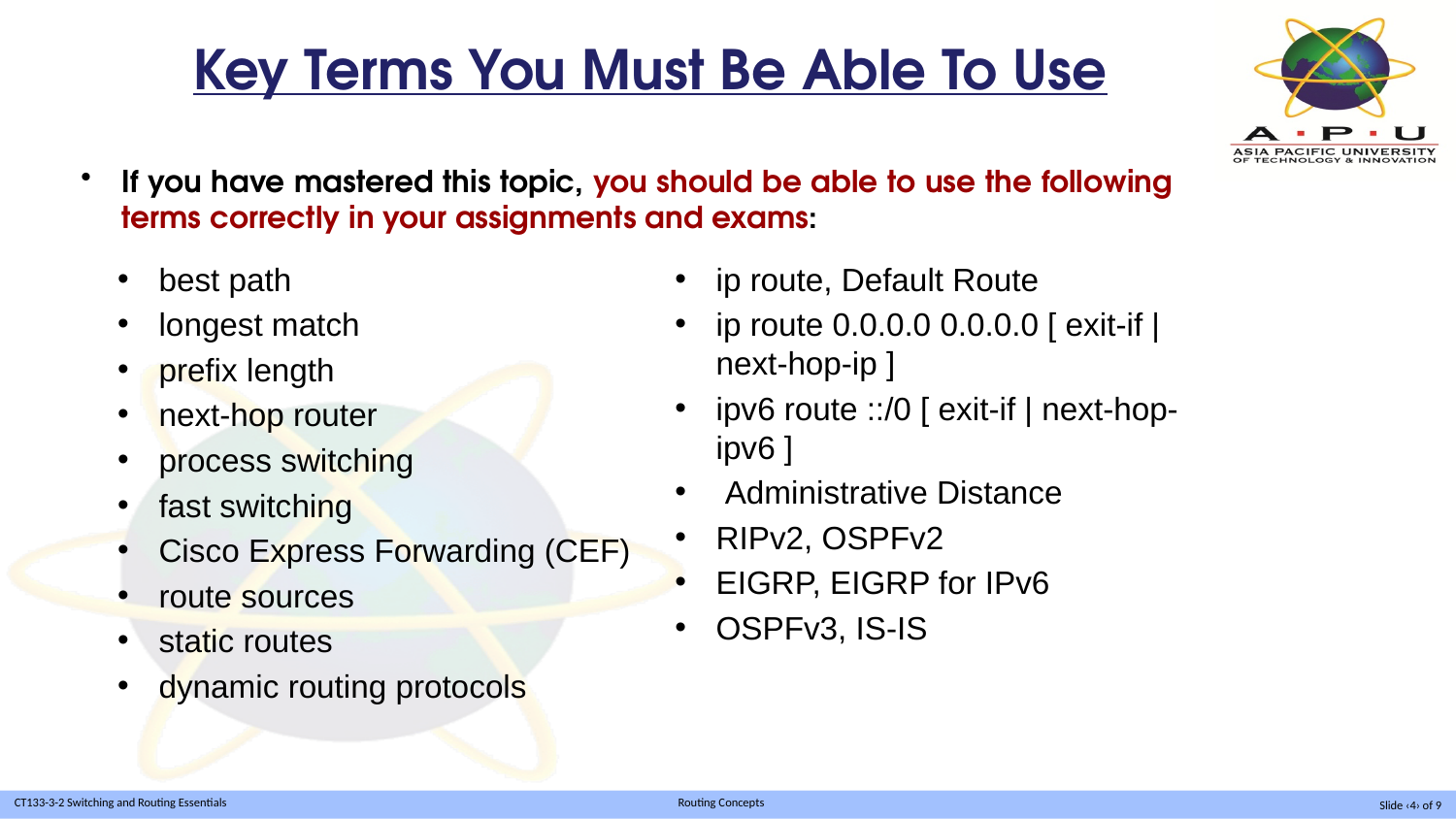

# Key Terms You Must Be Able To Use
If you have mastered this topic, you should be able to use the following terms correctly in your assignments and exams:

best path
longest match
prefix length
next-hop router
process switching
fast switching
Cisco Express Forwarding (CEF)
route sources
static routes
dynamic routing protocols

ip route, Default Route
ip route 0.0.0.0 0.0.0.0 [ exit-if | next-hop-ip ]
ipv6 route ::/0 [ exit-if | next-hop-ipv6 ]
 Administrative Distance
RIPv2, OSPFv2
EIGRP, EIGRP for IPv6
OSPFv3, IS-IS

Slide ‹4› of 9